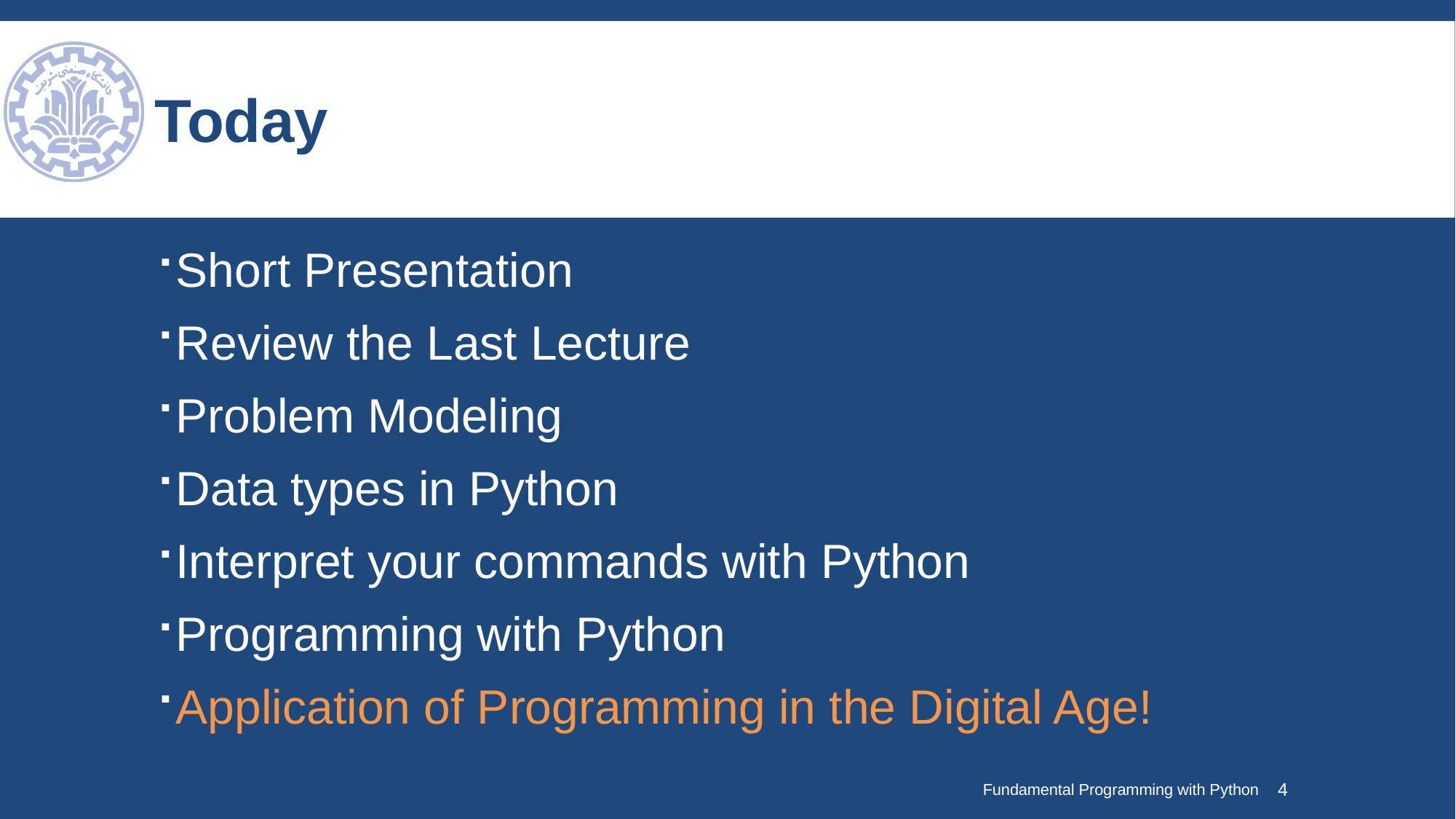

# Today
Short Presentation
Review the Last Lecture
Problem Modeling
Data types in Python
Interpret your commands with Python
Programming with Python
Application of Programming in the Digital Age!
Fundamental Programming with Python
4